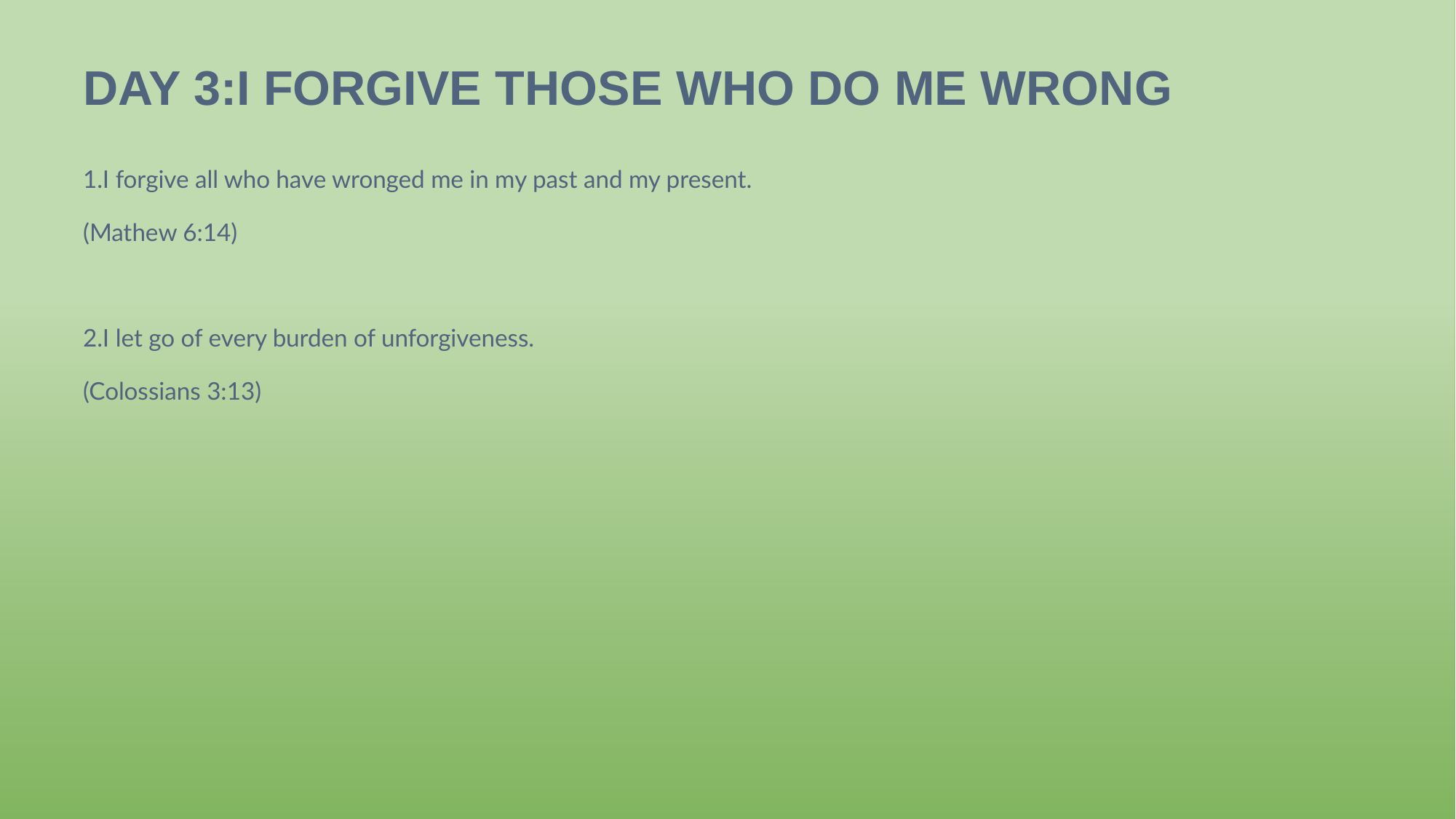

# DAY 3:I FORGIVE THOSE WHO DO ME WRONG
1.I forgive all who have wronged me in my past and my present.
(Mathew 6:14)

2.I let go of every burden of unforgiveness.
(Colossians 3:13)